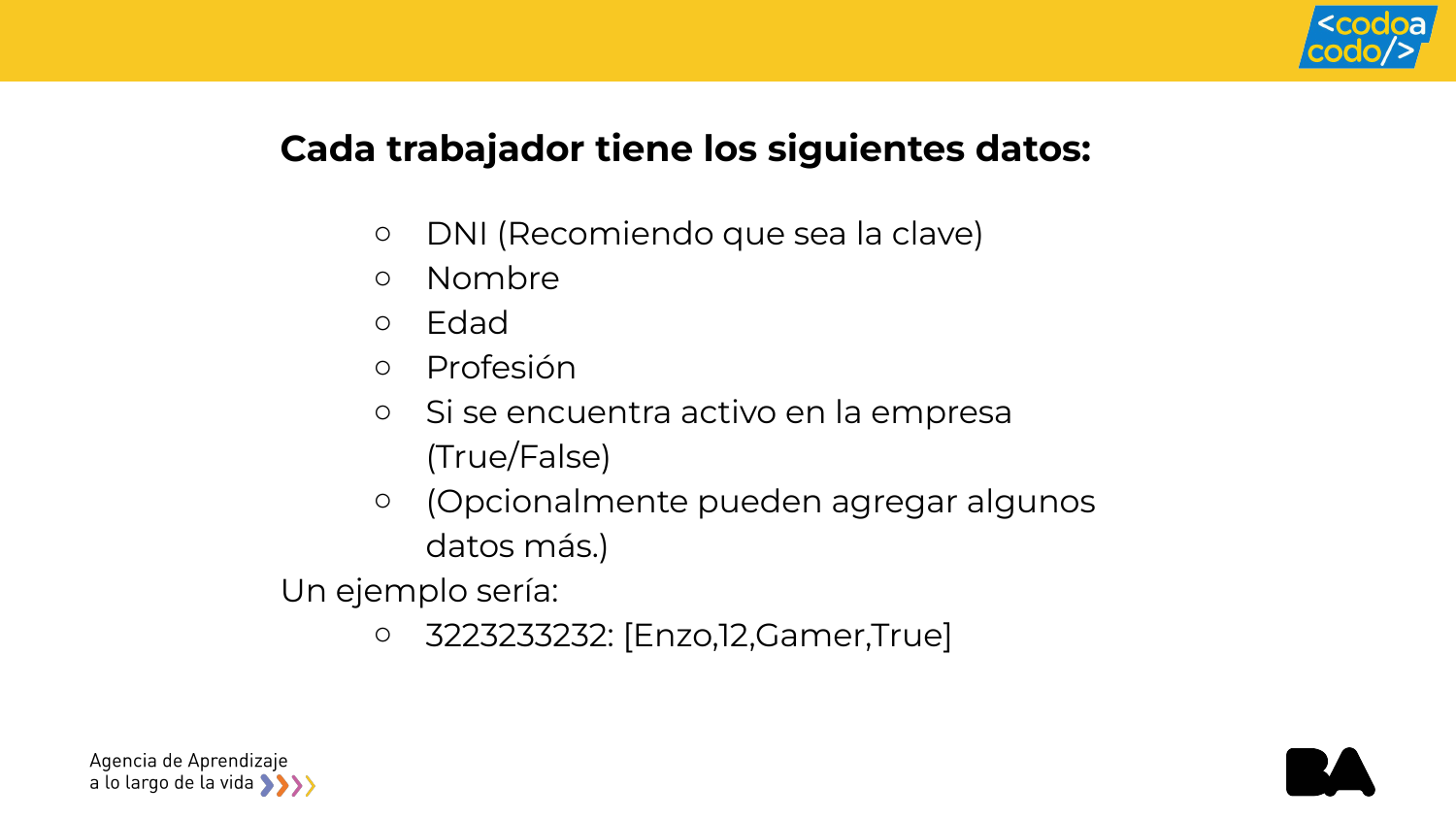

Cada trabajador tiene los siguientes datos:

DNI (Recomiendo que sea la clave)
Nombre
Edad
Profesión
Si se encuentra activo en la empresa (True/False)
(Opcionalmente pueden agregar algunos datos más.)
Un ejemplo sería:
3223233232: [Enzo,12,Gamer,True]